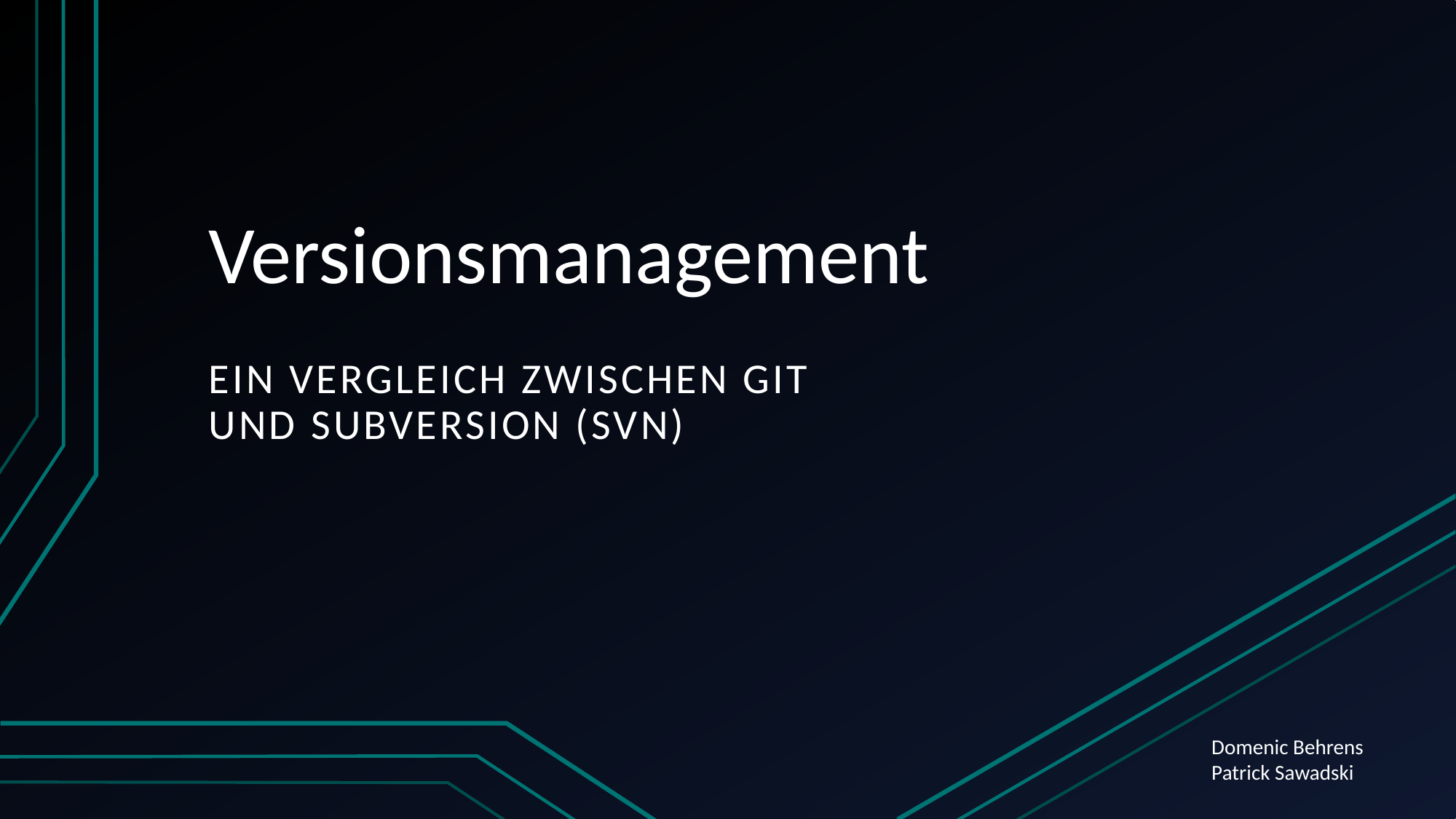

# Versionsmanagement
Ein Vergleich zwischen git
und Subversion (SVN)
Domenic Behrens
Patrick Sawadski